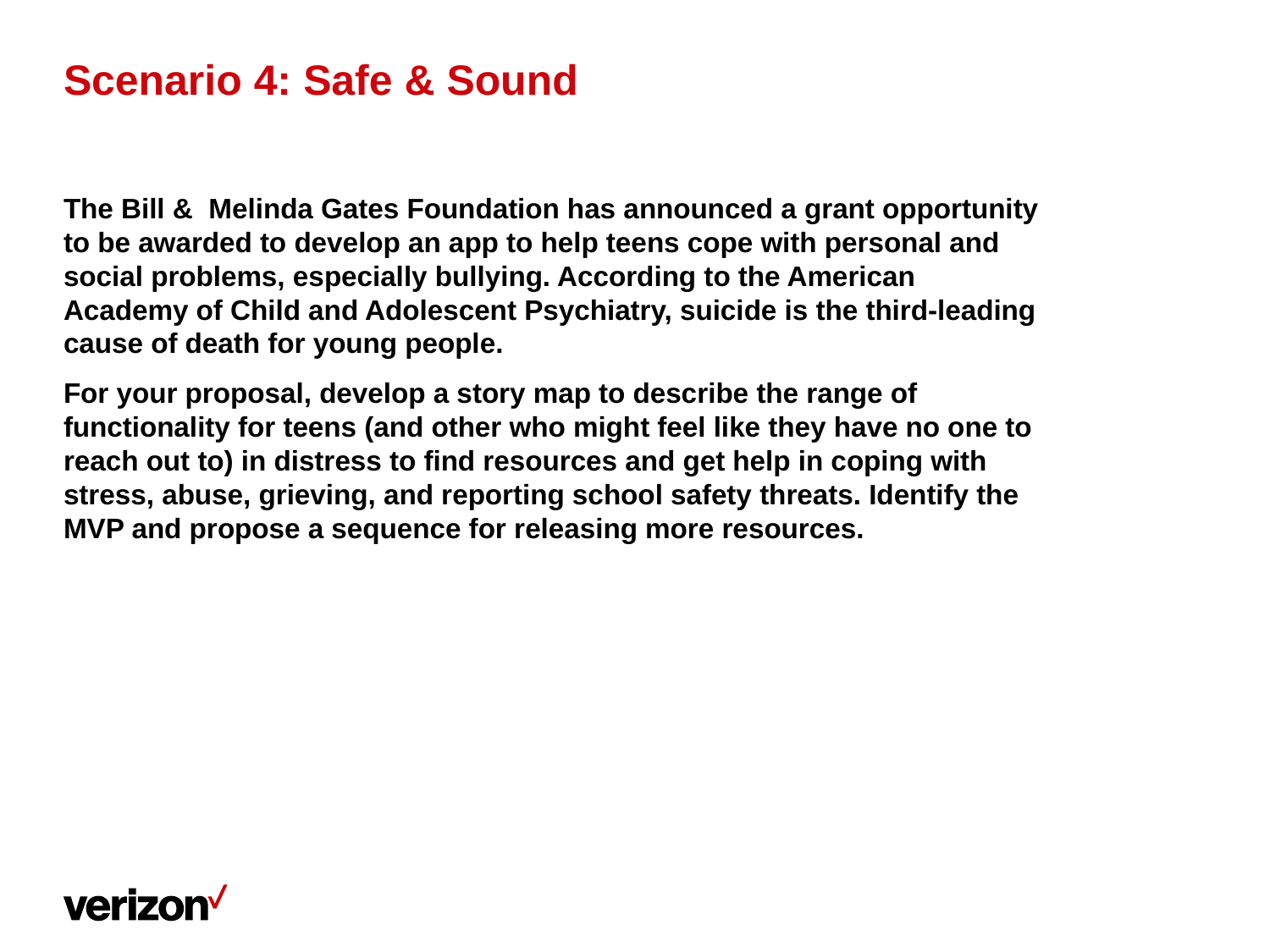

# Scenario 4: Safe & Sound
The Bill &  Melinda Gates Foundation has announced a grant opportunity to be awarded to develop an app to help teens cope with personal and social problems, especially bullying. According to the American Academy of Child and Adolescent Psychiatry, suicide is the third-leading cause of death for young people.
For your proposal, develop a story map to describe the range of functionality for teens (and other who might feel like they have no one to reach out to) in distress to find resources and get help in coping with stress, abuse, grieving, and reporting school safety threats. Identify the MVP and propose a sequence for releasing more resources.